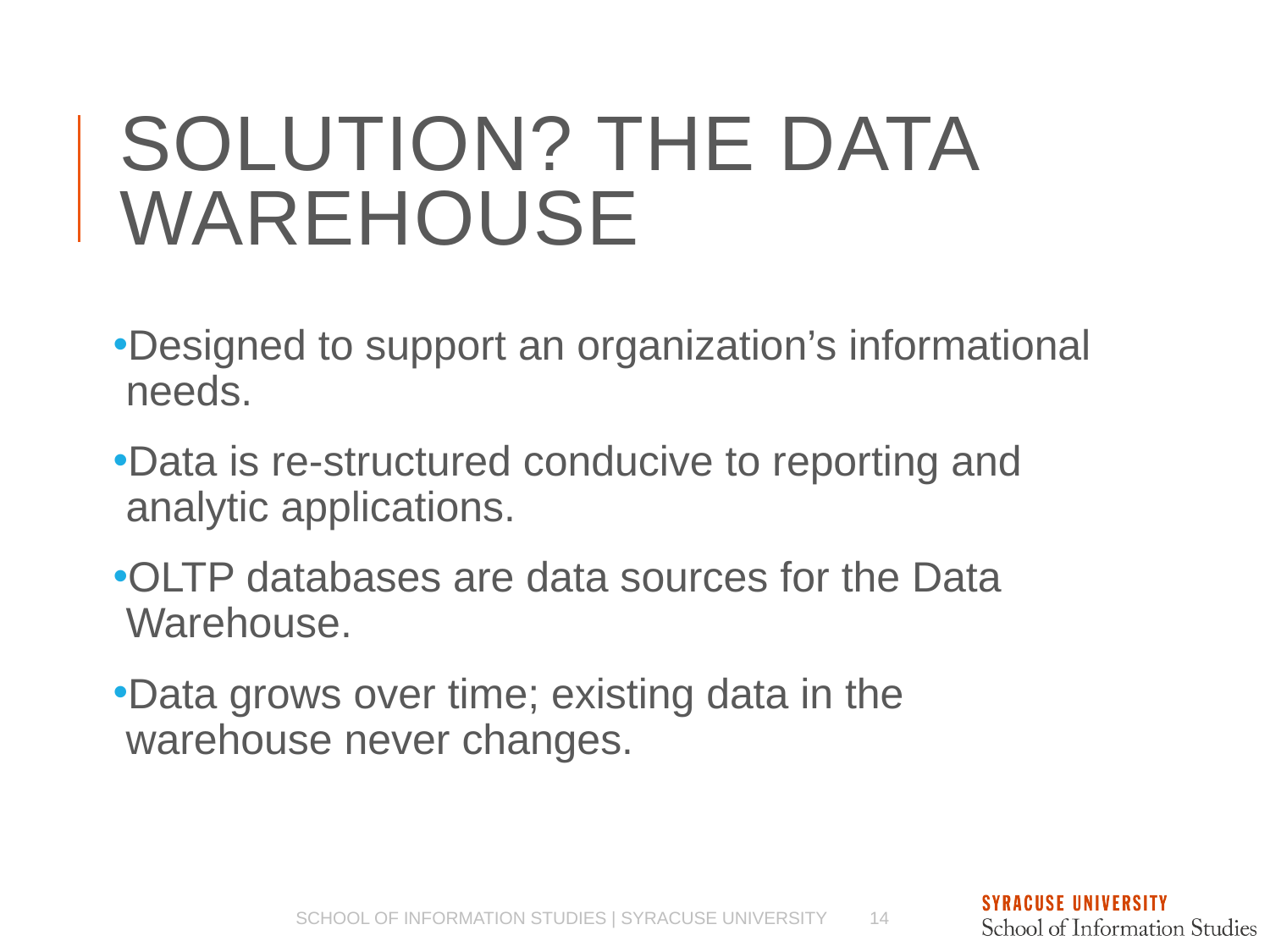

# Solution? The Data Warehouse
Designed to support an organization’s informational needs.
Data is re-structured conducive to reporting and analytic applications.
OLTP databases are data sources for the Data Warehouse.
Data grows over time; existing data in the warehouse never changes.

School of Information Studies | Syracuse University
14